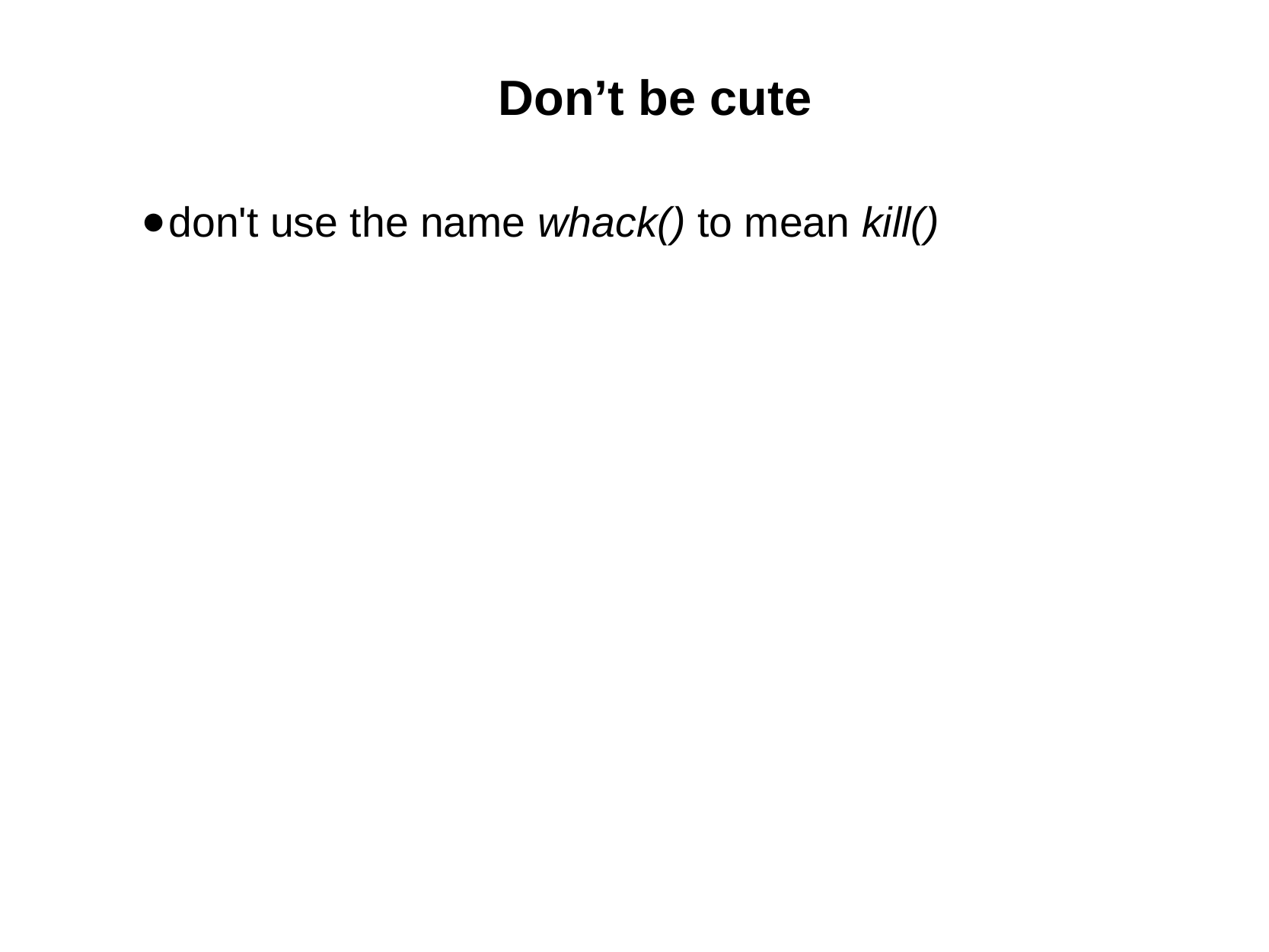

Don’t be cute
don't use the name whack() to mean kill()